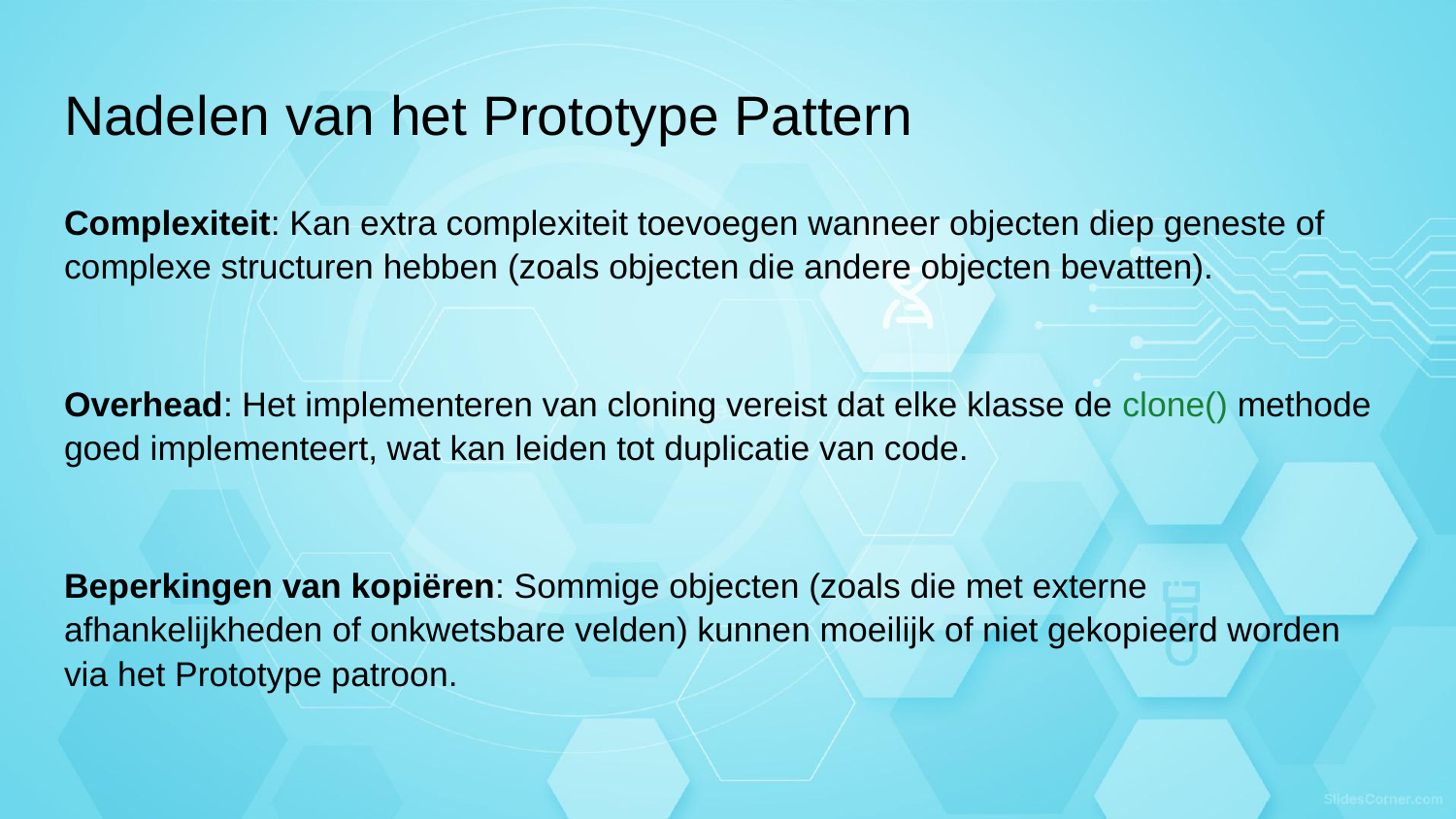

# Nadelen van het Prototype Pattern
Complexiteit: Kan extra complexiteit toevoegen wanneer objecten diep geneste of complexe structuren hebben (zoals objecten die andere objecten bevatten).

Overhead: Het implementeren van cloning vereist dat elke klasse de clone() methode goed implementeert, wat kan leiden tot duplicatie van code.

Beperkingen van kopiëren: Sommige objecten (zoals die met externe afhankelijkheden of onkwetsbare velden) kunnen moeilijk of niet gekopieerd worden via het Prototype patroon.